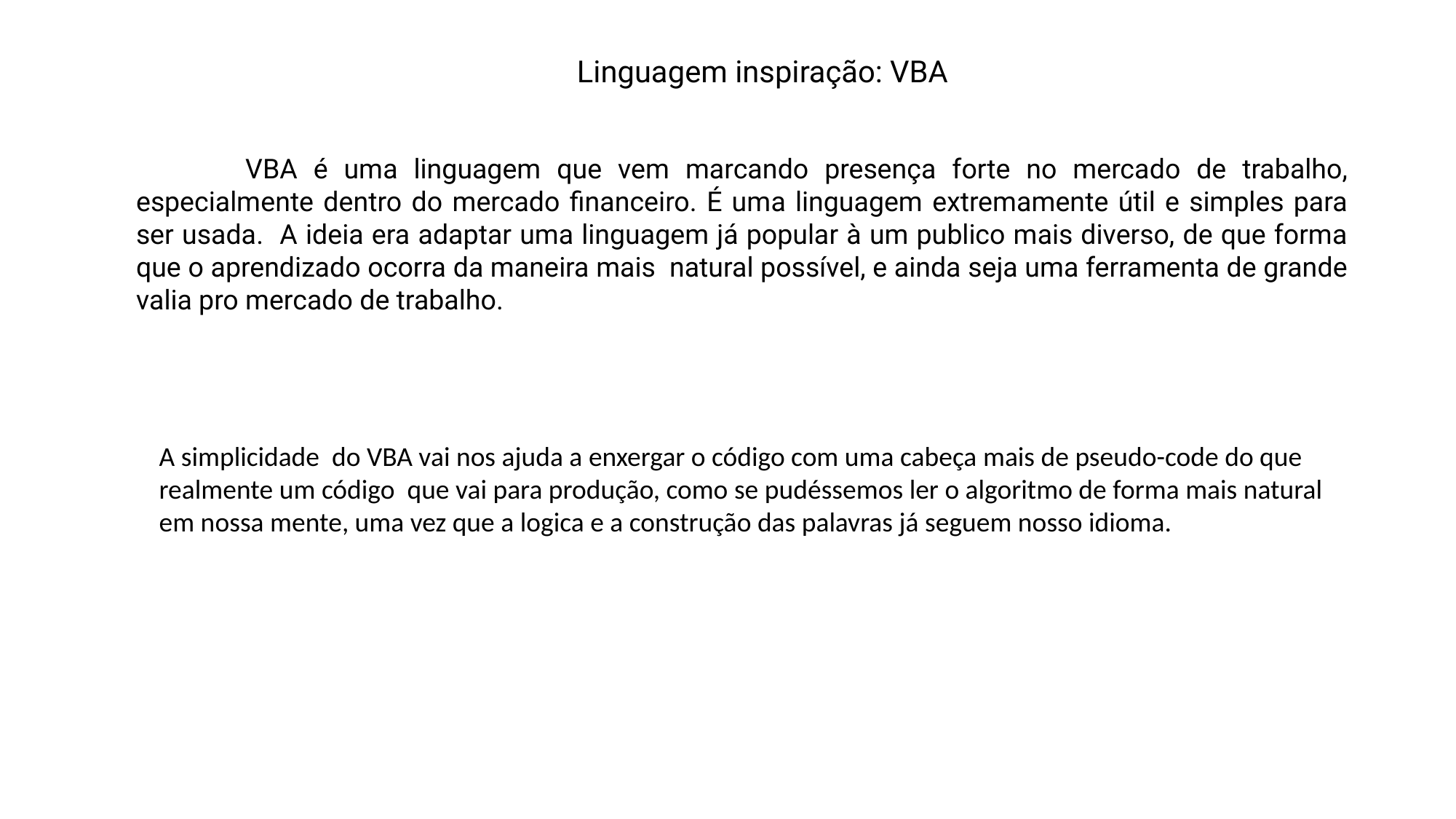

Linguagem inspiração: VBA
	VBA é uma linguagem que vem marcando presença forte no mercado de trabalho, especialmente dentro do mercado financeiro. É uma linguagem extremamente útil e simples para ser usada.  A ideia era adaptar uma linguagem já popular à um publico mais diverso, de que forma que o aprendizado ocorra da maneira mais  natural possível, e ainda seja uma ferramenta de grande valia pro mercado de trabalho.
A simplicidade  do VBA vai nos ajuda a enxergar o código com uma cabeça mais de pseudo-code do que realmente um código  que vai para produção, como se pudéssemos ler o algoritmo de forma mais natural em nossa mente, uma vez que a logica e a construção das palavras já seguem nosso idioma.